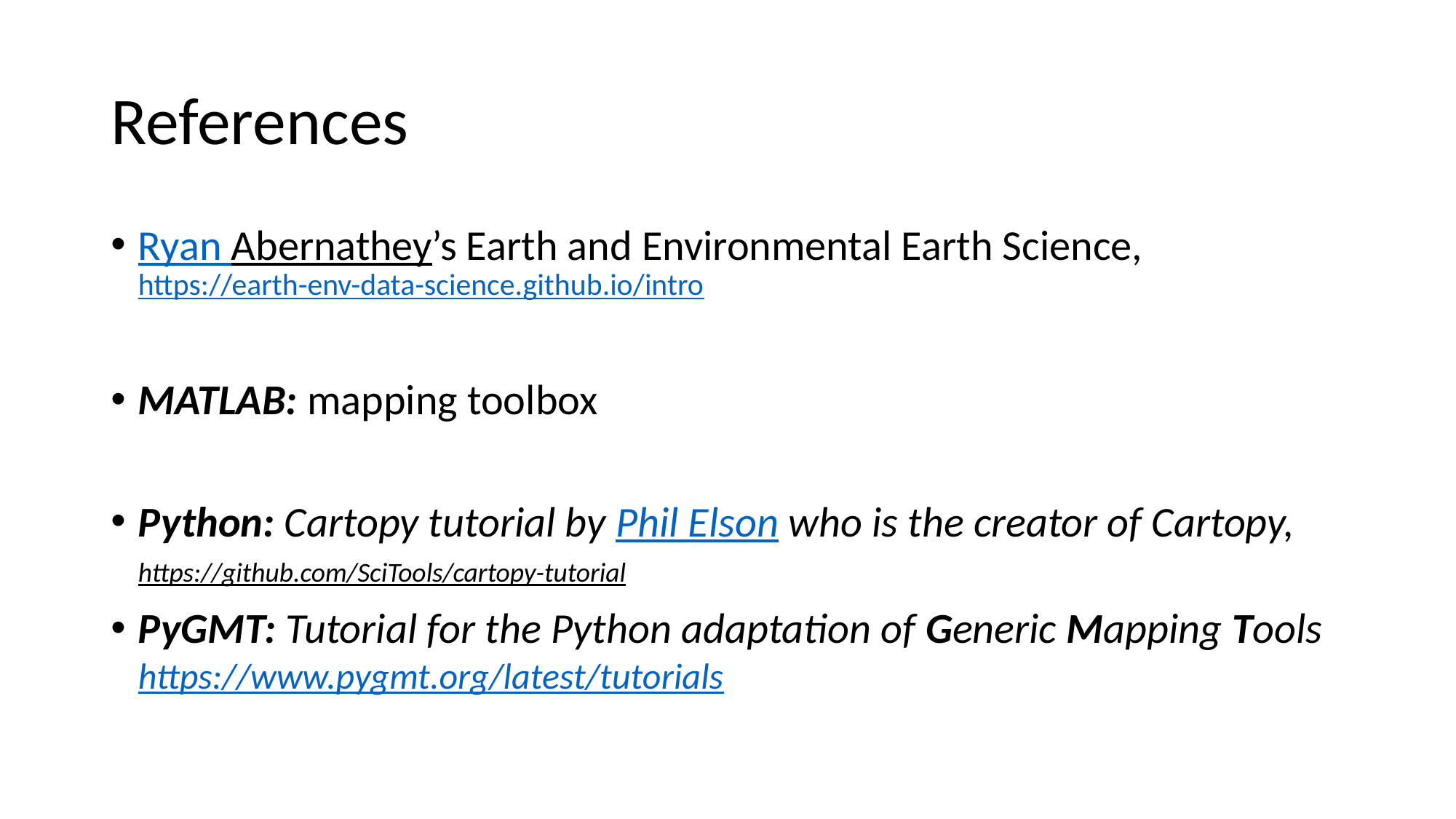

# References
Ryan Abernathey’s Earth and Environmental Earth Science, https://earth-env-data-science.github.io/intro

MATLAB: mapping toolbox

Python: Cartopy tutorial by Phil Elson who is the creator of Cartopy, https://github.com/SciTools/cartopy-tutorial
PyGMT: Tutorial for the Python adaptation of Generic Mapping Tools https://www.pygmt.org/latest/tutorials